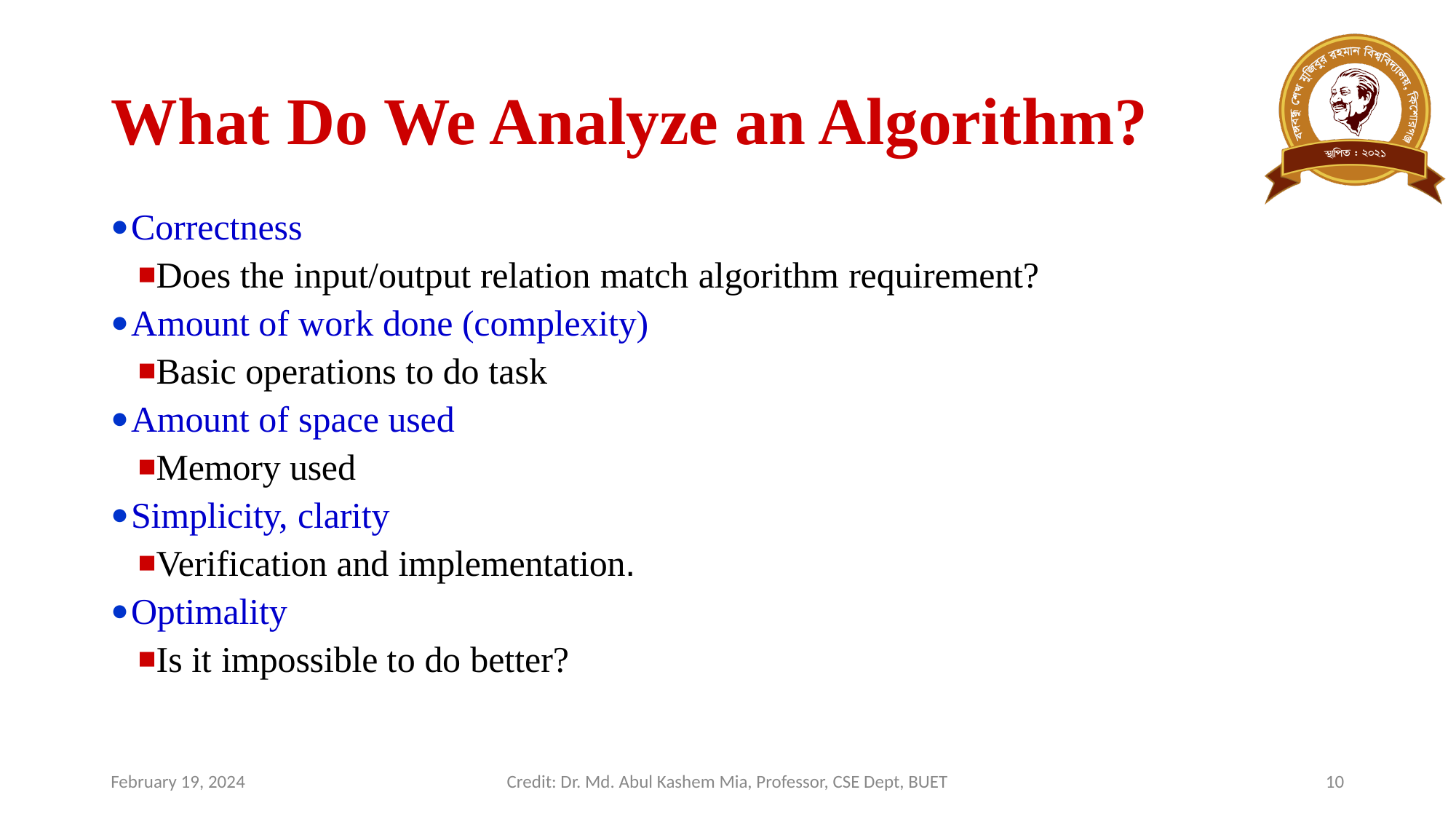

# What Do We Analyze an Algorithm?
Correctness
Does the input/output relation match algorithm requirement?
Amount of work done (complexity)
Basic operations to do task
Amount of space used
Memory used
Simplicity, clarity
Verification and implementation.
Optimality
Is it impossible to do better?
February 19, 2024
Credit: Dr. Md. Abul Kashem Mia, Professor, CSE Dept, BUET
10